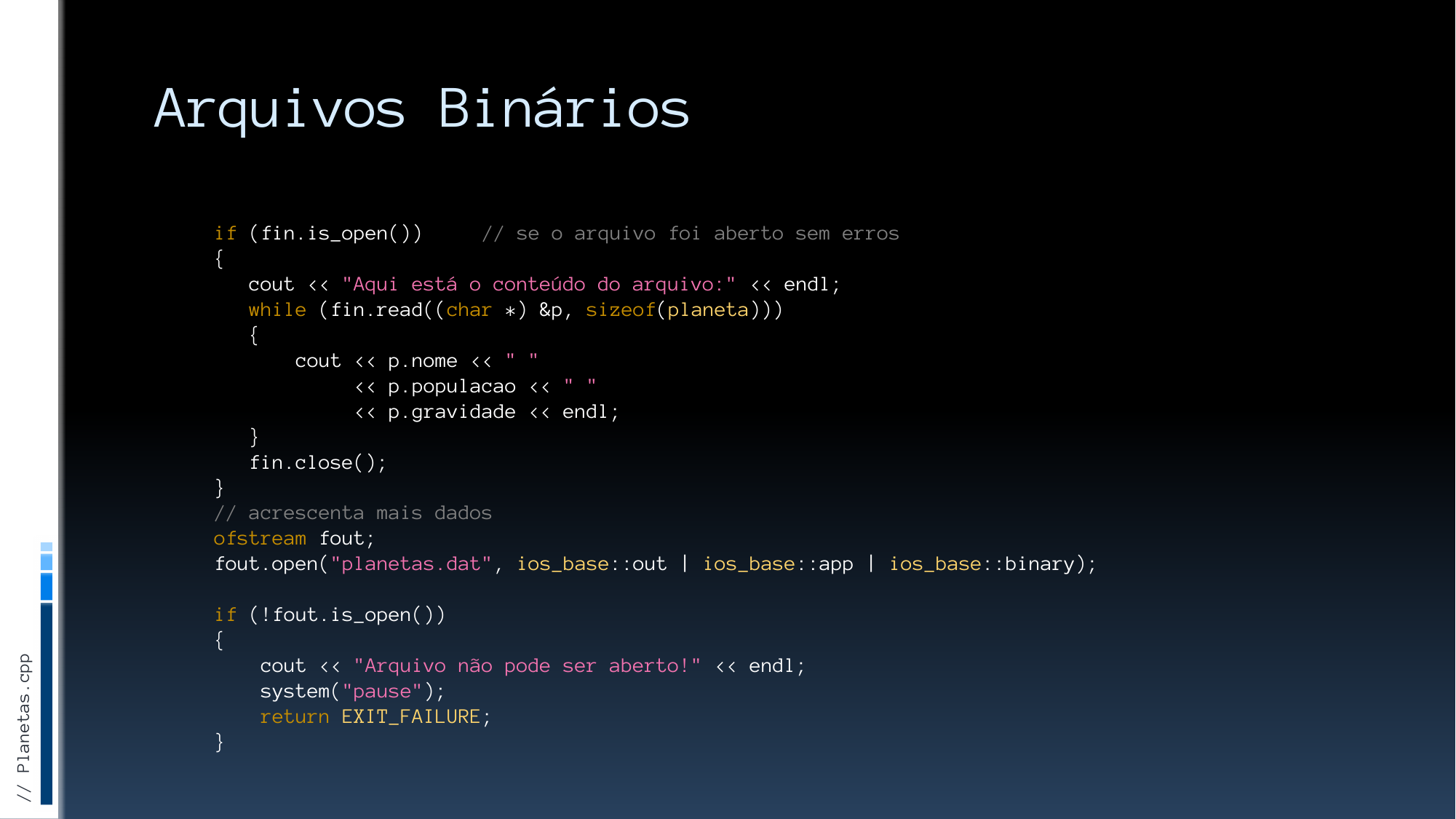

# Arquivos Binários
     if (fin.is_open())     // se o arquivo foi aberto sem erros
     {
        cout << "Aqui está o conteúdo do arquivo:" << endl;
        while (fin.read((char *) &p, sizeof(planeta)))
        {
            cout << p.nome << " "
                 << p.populacao << " "
                 << p.gravidade << endl;
        }
        fin.close();
     }
     // acrescenta mais dados
     ofstream fout;
     fout.open("planetas.dat", ios_base::out | ios_base::app | ios_base::binary);

     if (!fout.is_open())
     {
         cout << "Arquivo não pode ser aberto!" << endl;
         system("pause");
         return EXIT_FAILURE;
     }
// Planetas.cpp